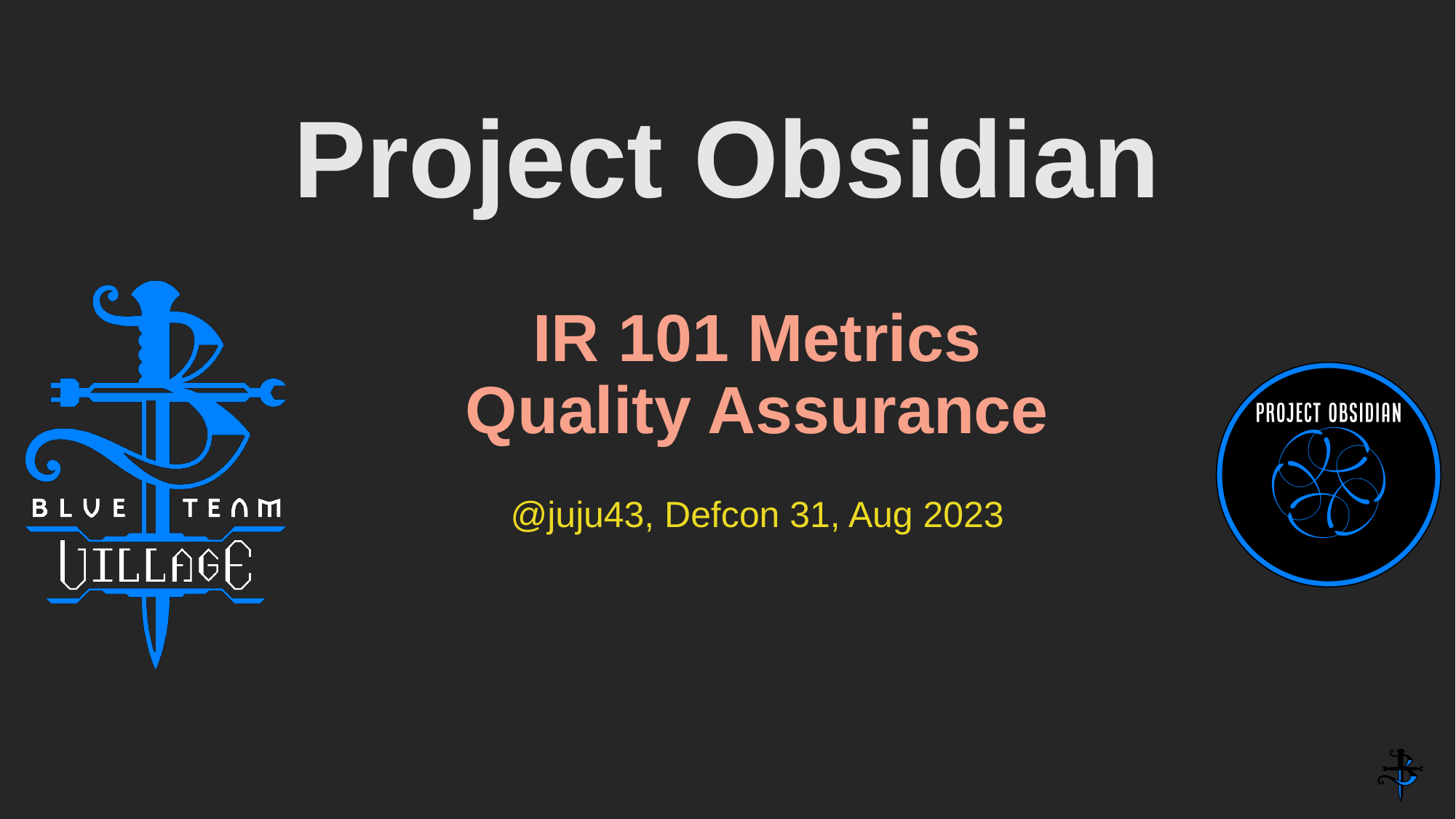

# IR 101 Metrics Quality Assurance
@juju43, Defcon 31, Aug 2023